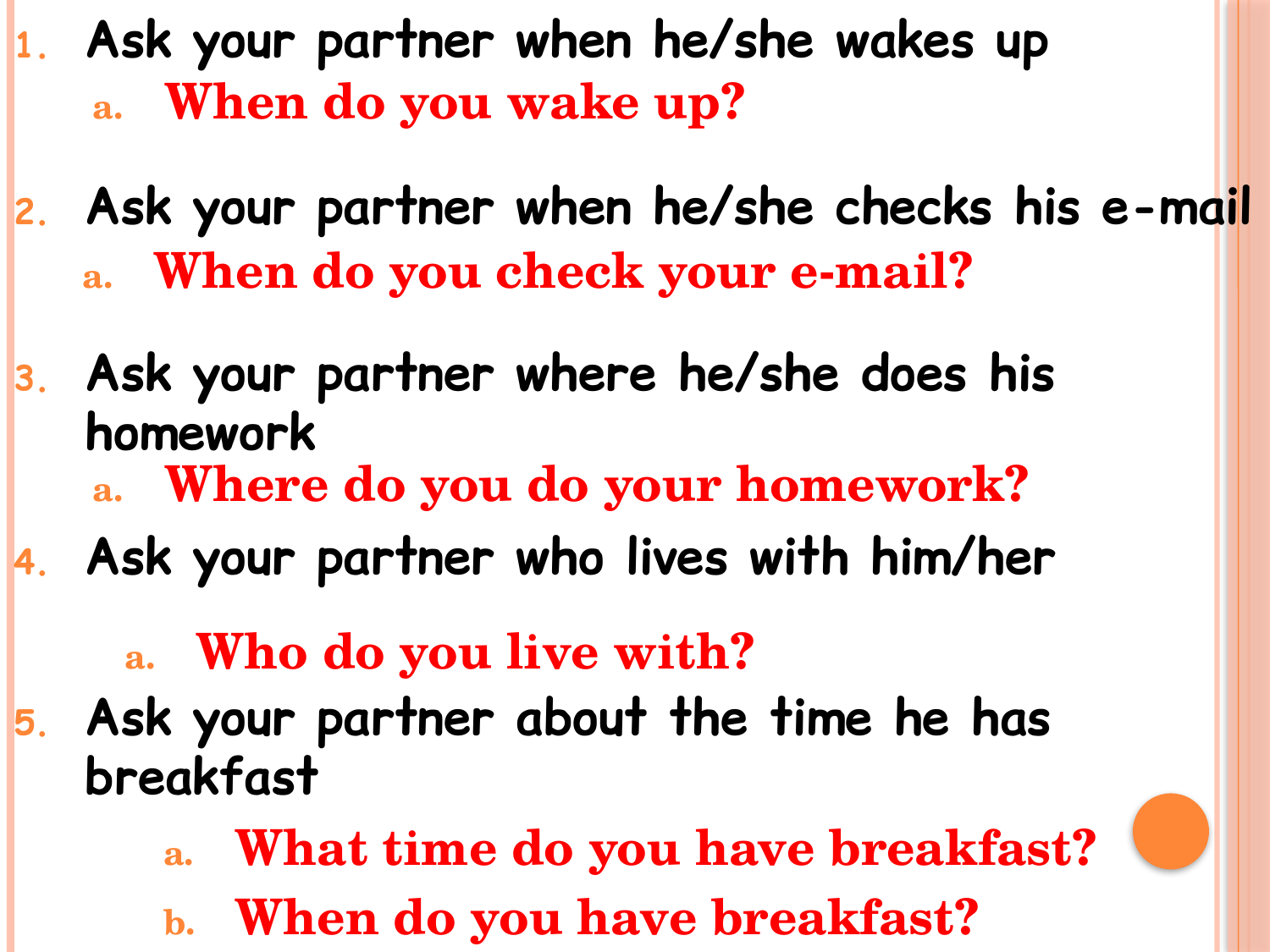

Ask your partner when he/she wakes up

Ask your partner when he/she checks his e-mail

Ask your partner where he/she does his homework

Ask your partner who lives with him/her

Ask your partner about the time he has breakfast

When do you wake up?
When do you check your e-mail?
Where do you do your homework?
Who do you live with?
What time do you have breakfast?
When do you have breakfast?